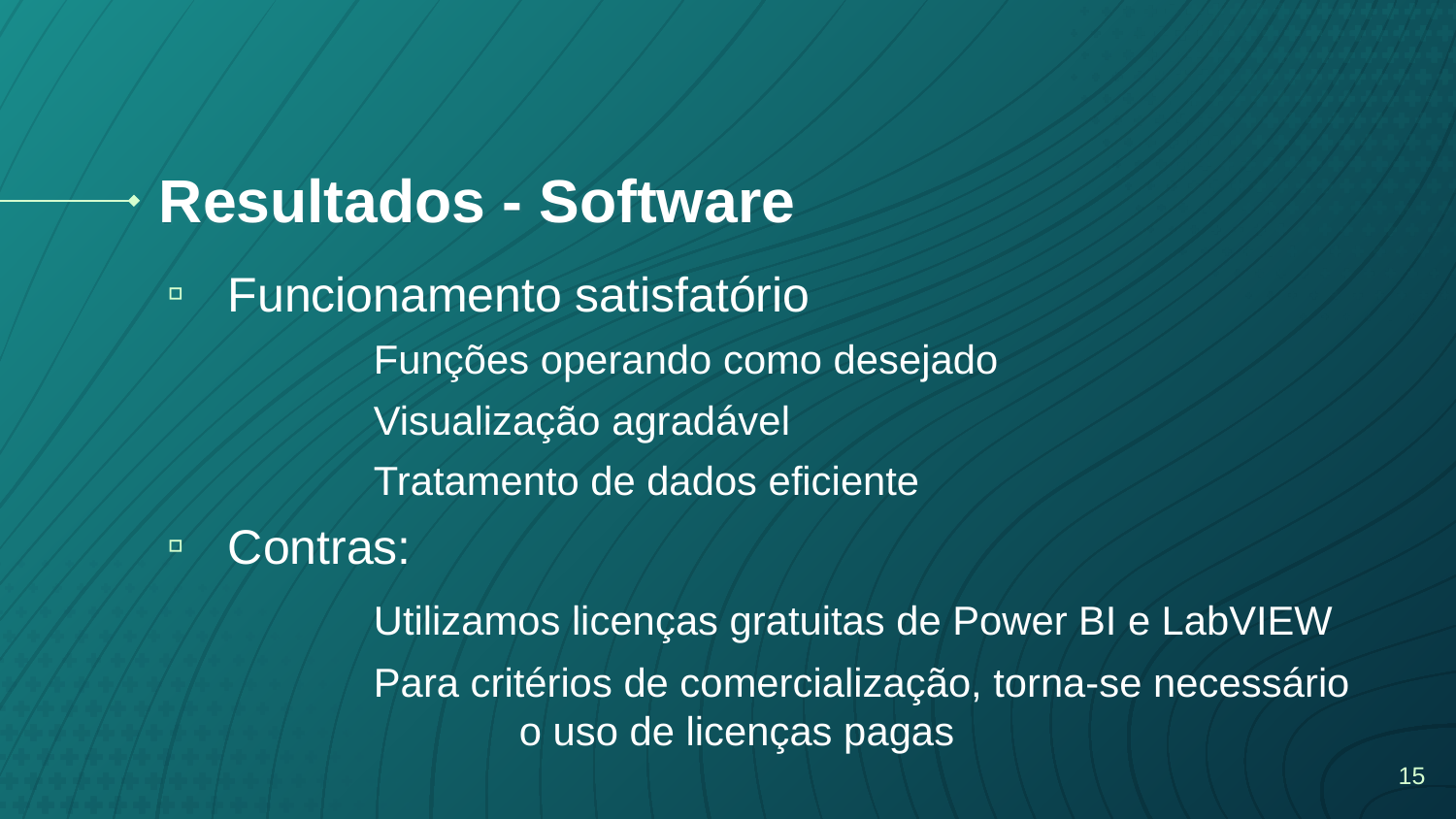

# Resultados - Software
Funcionamento satisfatório
		Funções operando como desejado
		Visualização agradável
		Tratamento de dados eficiente
Contras:
		Utilizamos licenças gratuitas de Power BI e LabVIEW
		Para critérios de comercialização, torna-se necessário                    	o uso de licenças pagas

15